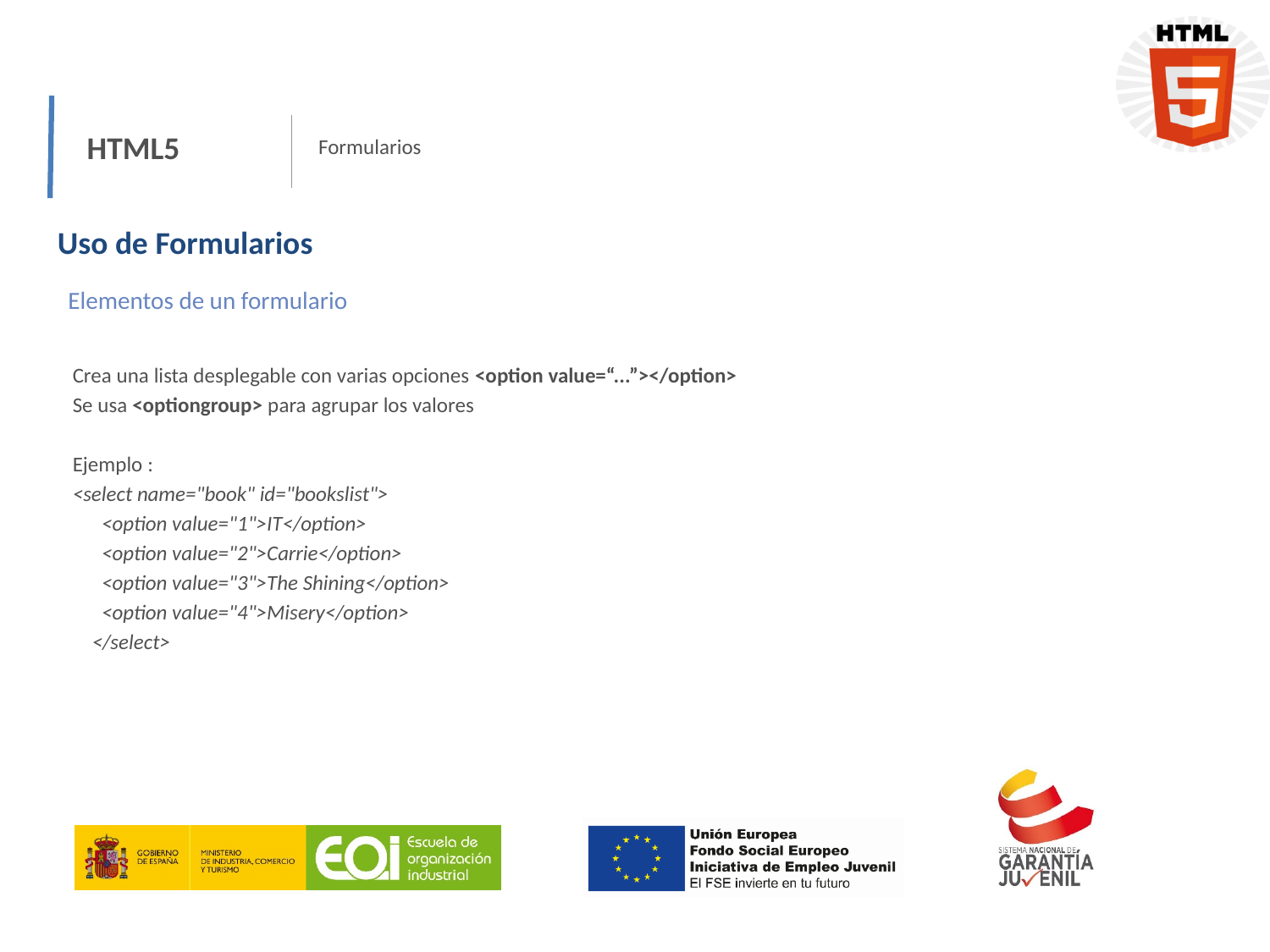

HTML5
Formularios
Uso de Formularios
Elementos de un formulario

Crea una lista desplegable con varias opciones <option value=“...”></option>
Se usa <optiongroup> para agrupar los valores

Ejemplo :
<select name="book" id="bookslist">
      <option value="1">IT</option>
      <option value="2">Carrie</option>
      <option value="3">The Shining</option>
      <option value="4">Misery</option>
    </select>